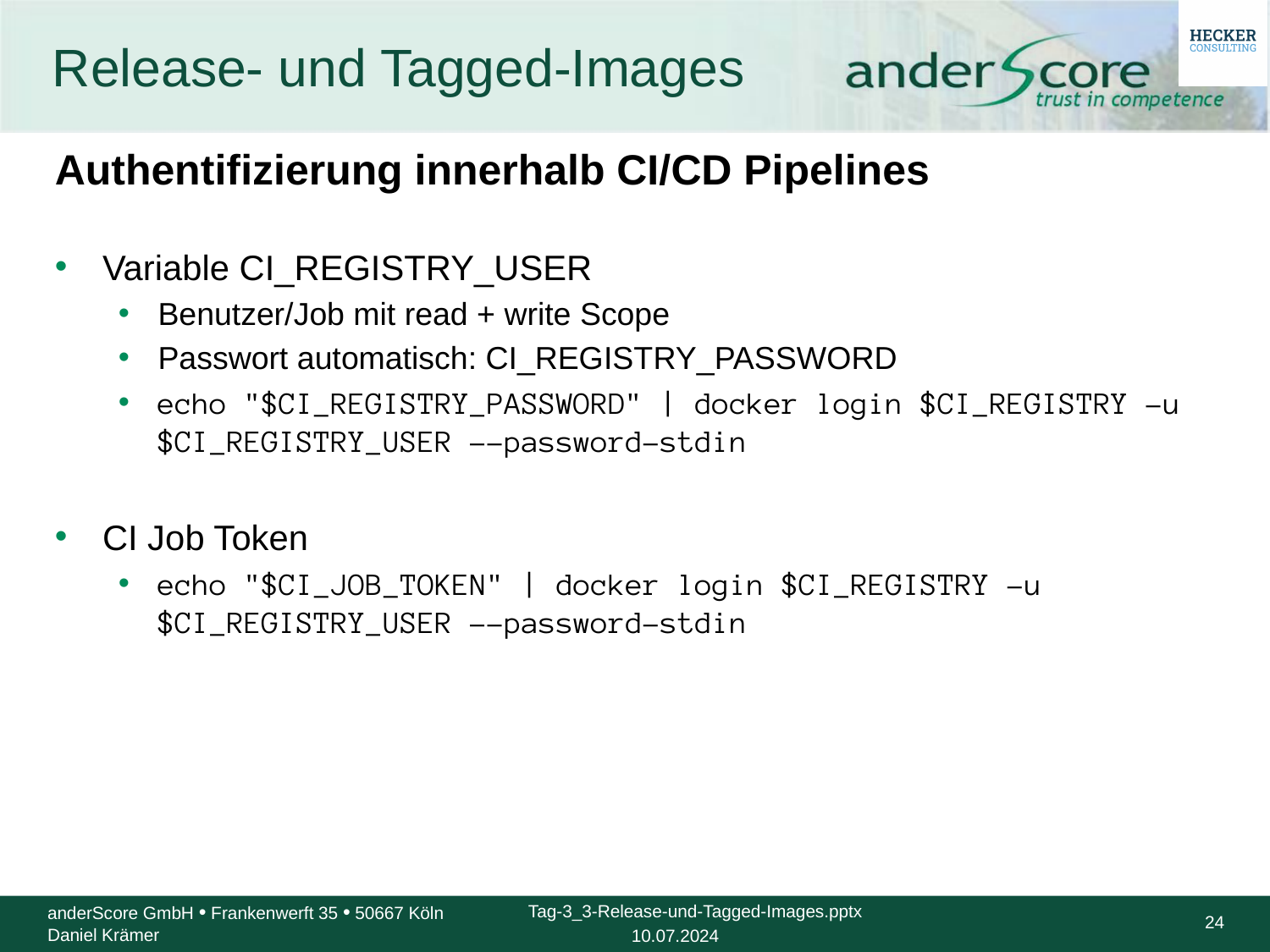

# Release- und Tagged-Images
Authentifizierung innerhalb CI/CD Pipelines

Variable CI_REGISTRY_USER
Benutzer/Job mit read + write Scope
Passwort automatisch: CI_REGISTRY_PASSWORD
echo "$CI_REGISTRY_PASSWORD" | docker login $CI_REGISTRY -u $CI_REGISTRY_USER --password-stdin

CI Job Token
echo "$CI_JOB_TOKEN" | docker login $CI_REGISTRY -u $CI_REGISTRY_USER --password-stdin